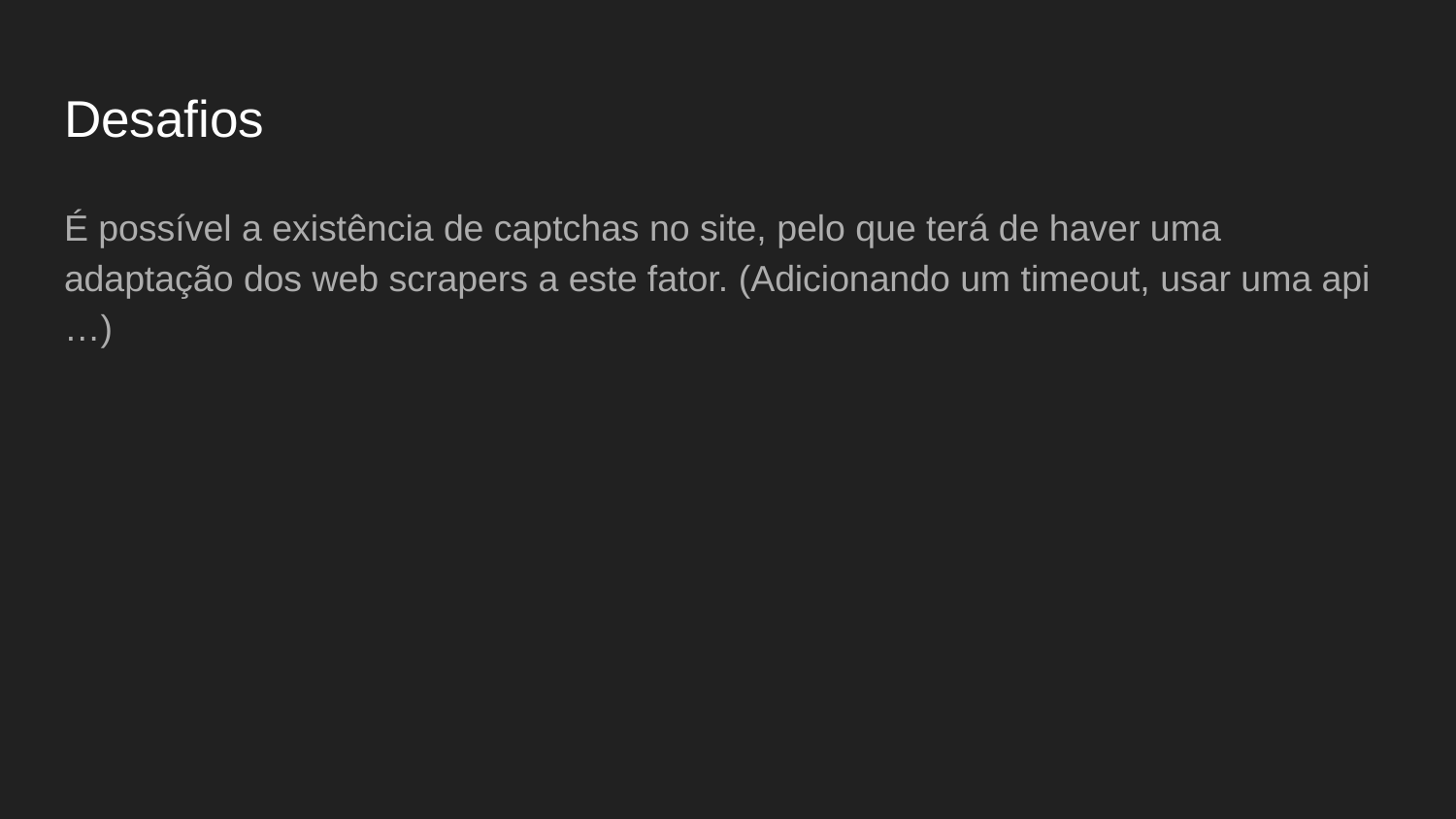

# Desafios

É possível a existência de captchas no site, pelo que terá de haver uma adaptação dos web scrapers a este fator. (Adicionando um timeout, usar uma api …)